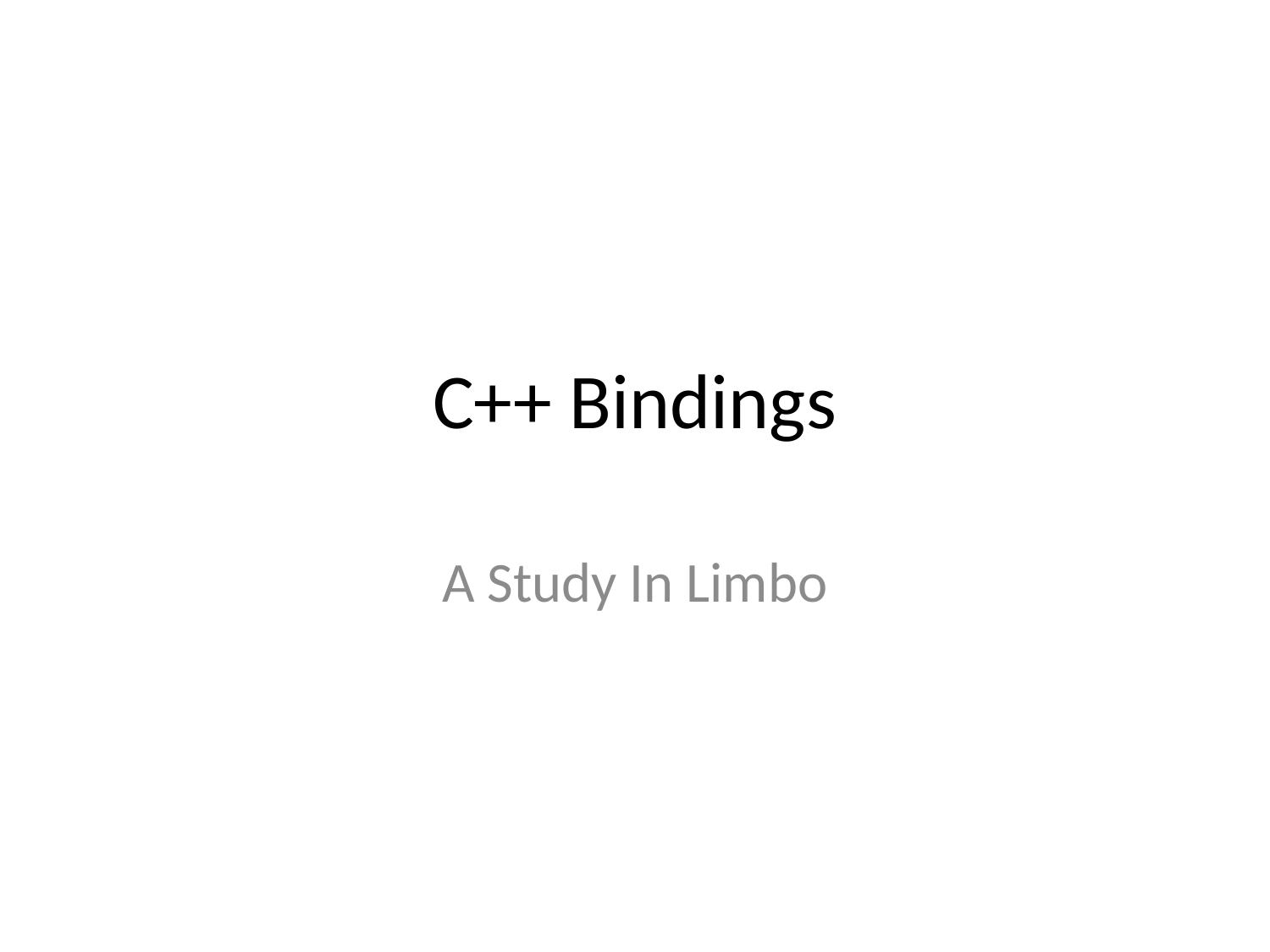

# C++ Bindings
A Study In Limbo